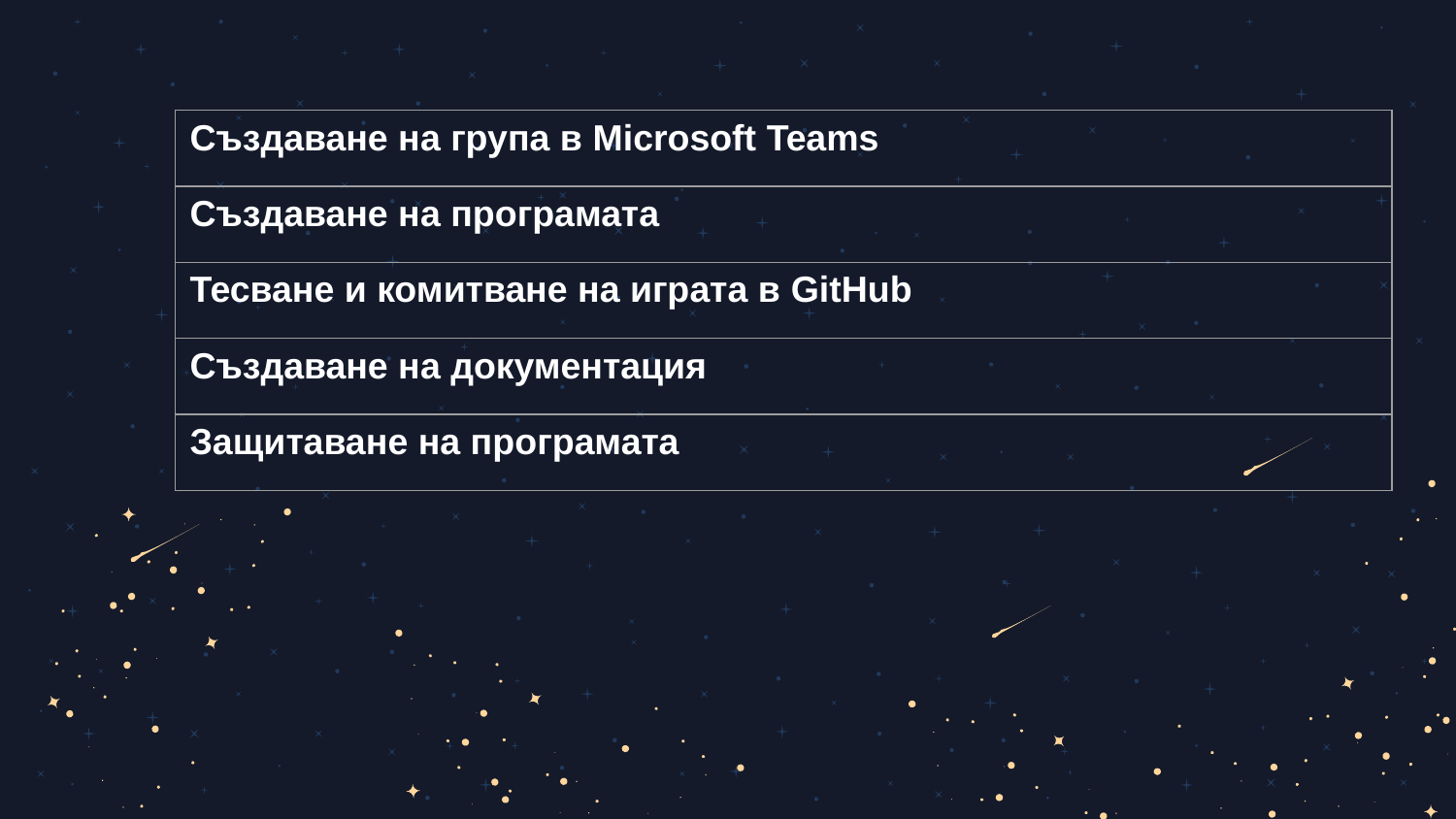

| Създаване на група в Microsoft Teams |
| --- |
| Създаване на програмата |
| Тесване и комитване на играта в GitHub |
| Създаване на документация |
| Защитаване на програмата |